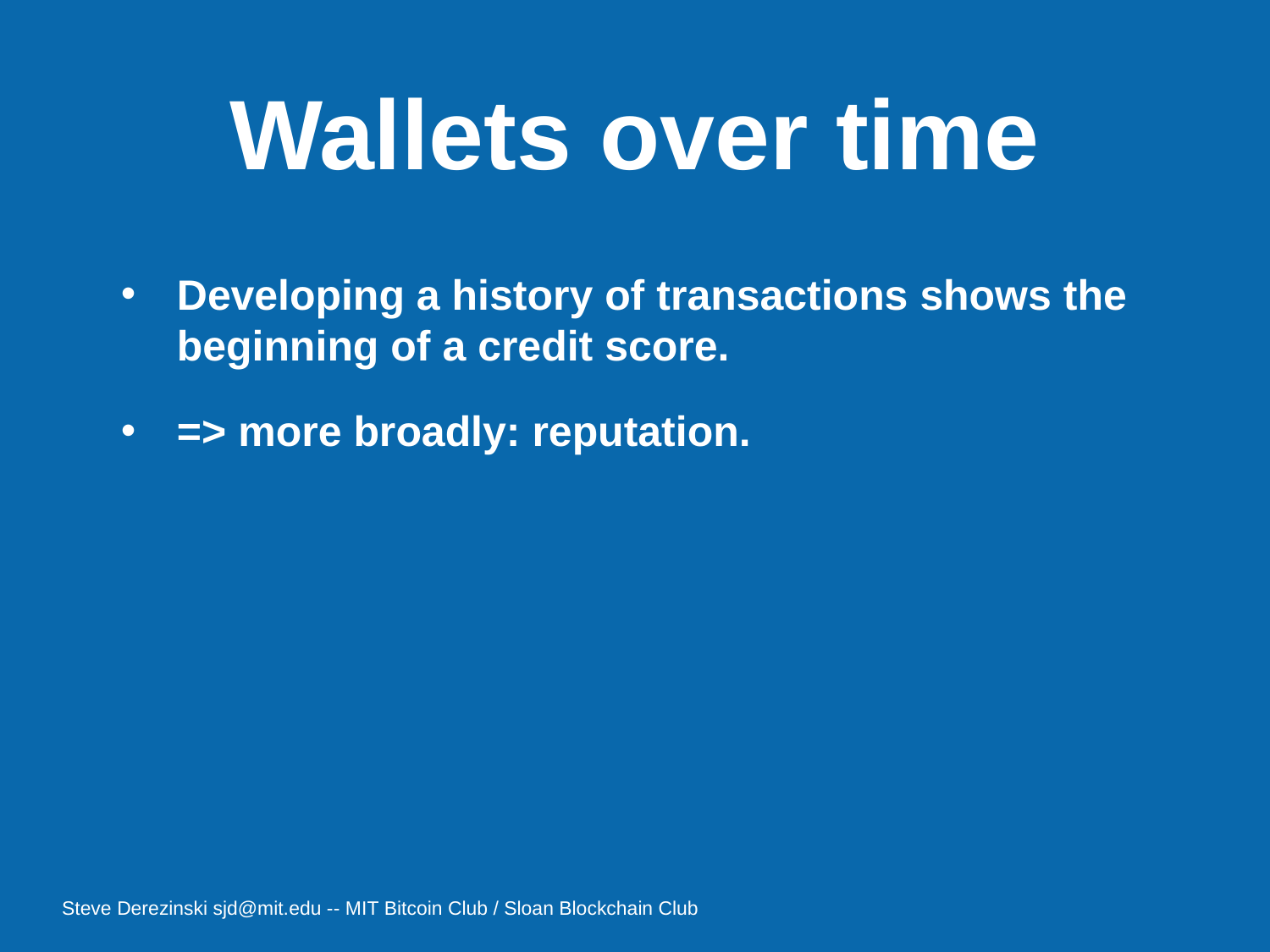

# Wallets over time
Developing a history of transactions shows the beginning of a credit score.
=> more broadly: reputation.

Steve Derezinski sjd@mit.edu -- MIT Bitcoin Club / Sloan Blockchain Club